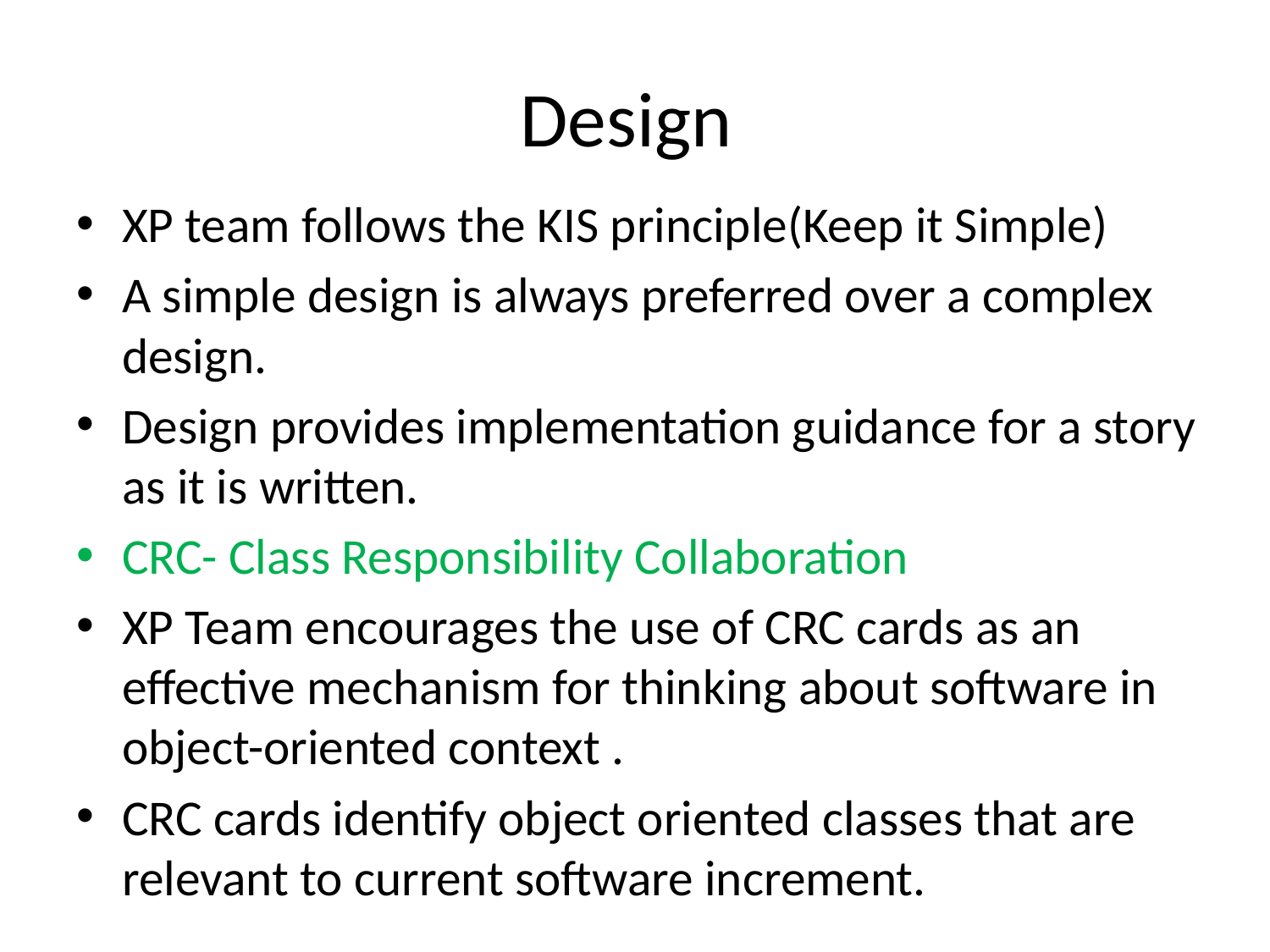

# Design
XP team follows the KIS principle(Keep it Simple)
A simple design is always preferred over a complex design.
Design provides implementation guidance for a story as it is written.
CRC- Class Responsibility Collaboration
XP Team encourages the use of CRC cards as an effective mechanism for thinking about software in object-oriented context .
CRC cards identify object oriented classes that are relevant to current software increment.